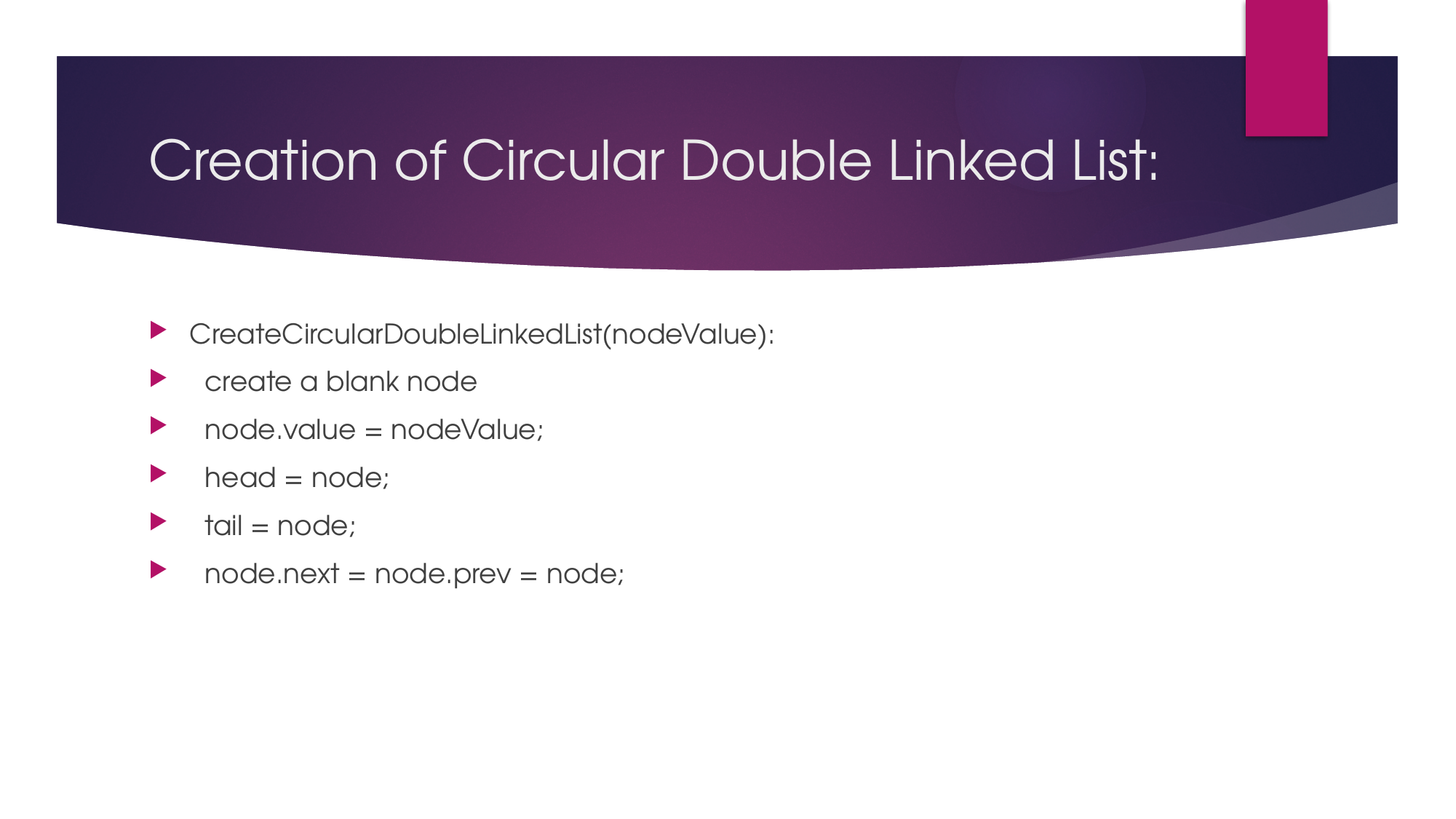

# Creation of Circular Double Linked List:
CreateCircularDoubleLinkedList(nodeValue):
  create a blank node
  node.value = nodeValue;
  head = node;
  tail = node;
  node.next = node.prev = node;